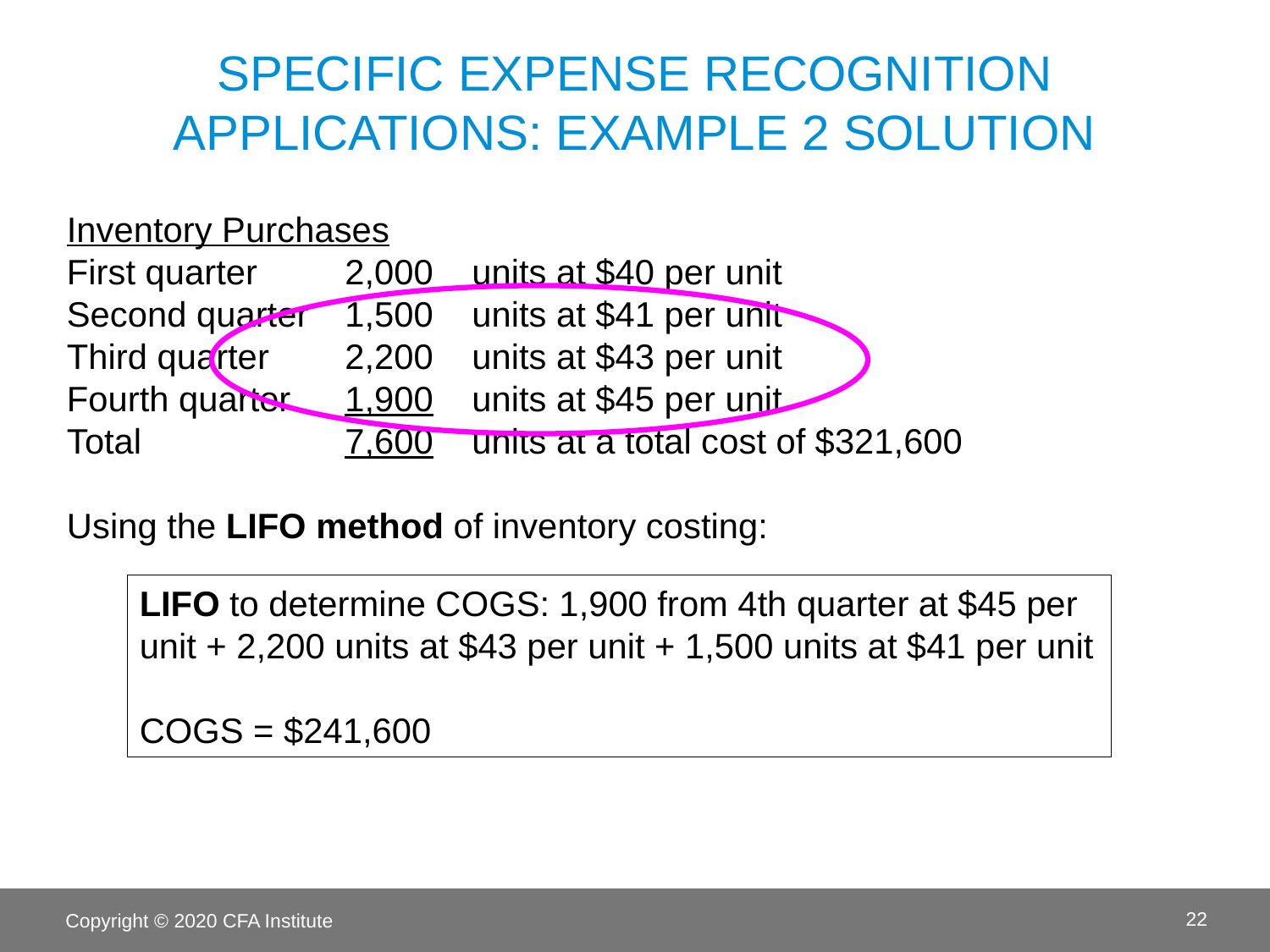

# specific expense recognition applications: Example 2 solution
Inventory Purchases
First quarter	2,000 	units at $40 per unit
Second quarter	1,500 	units at $41 per unit
Third quarter	2,200 	units at $43 per unit
Fourth quarter	1,900 	units at $45 per unit
Total		7,600 	units at a total cost of $321,600

Using the LIFO method of inventory costing:

LIFO to determine COGS: 1,900 from 4th quarter at $45 per unit + 2,200 units at $43 per unit + 1,500 units at $41 per unit

COGS = $241,600
Copyright © 2020 CFA Institute
22